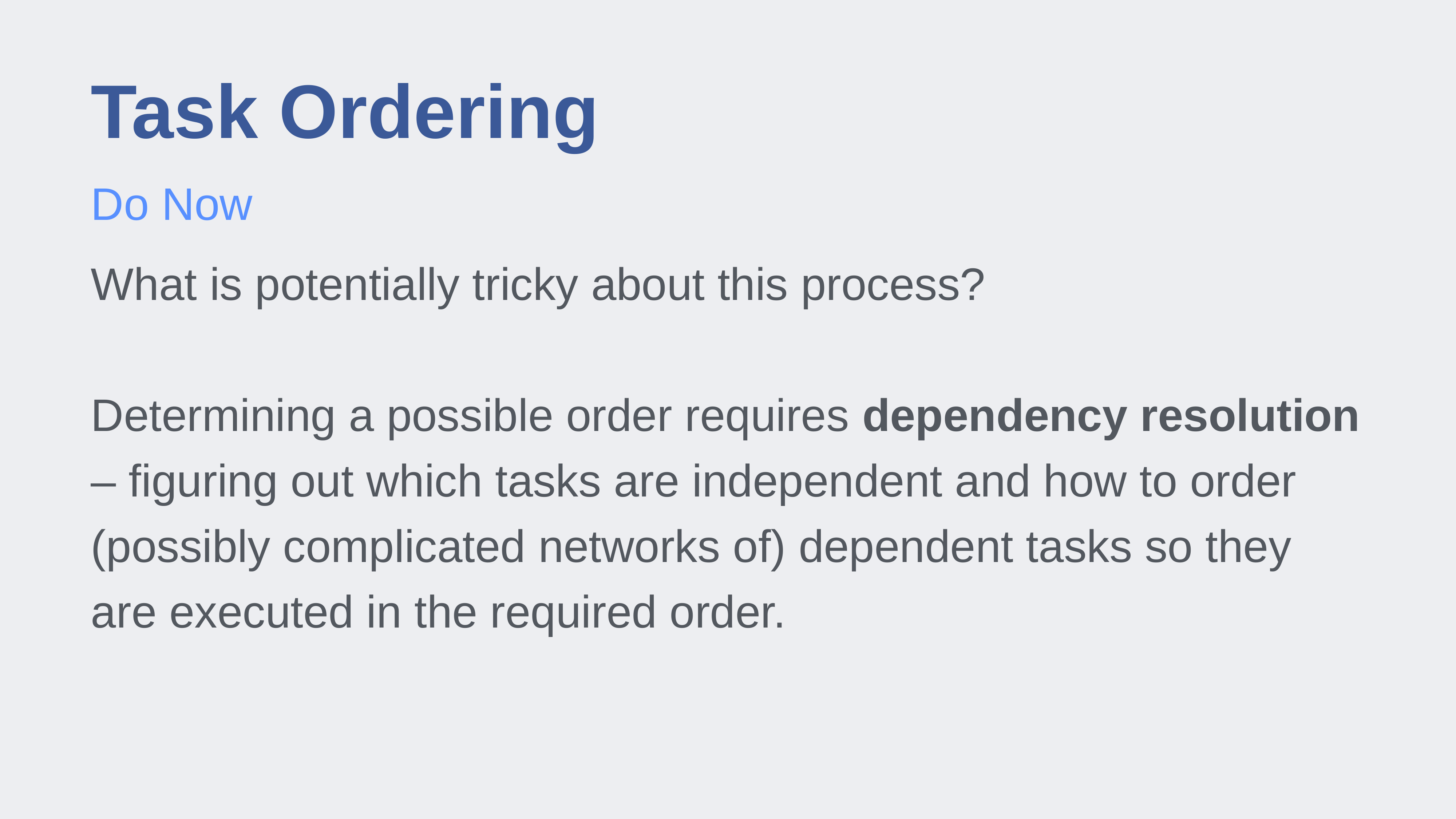

# Task Ordering
Do Now
What is potentially tricky about this process?

Determining a possible order requires dependency resolution – figuring out which tasks are independent and how to order (possibly complicated networks of) dependent tasks so they are executed in the required order.